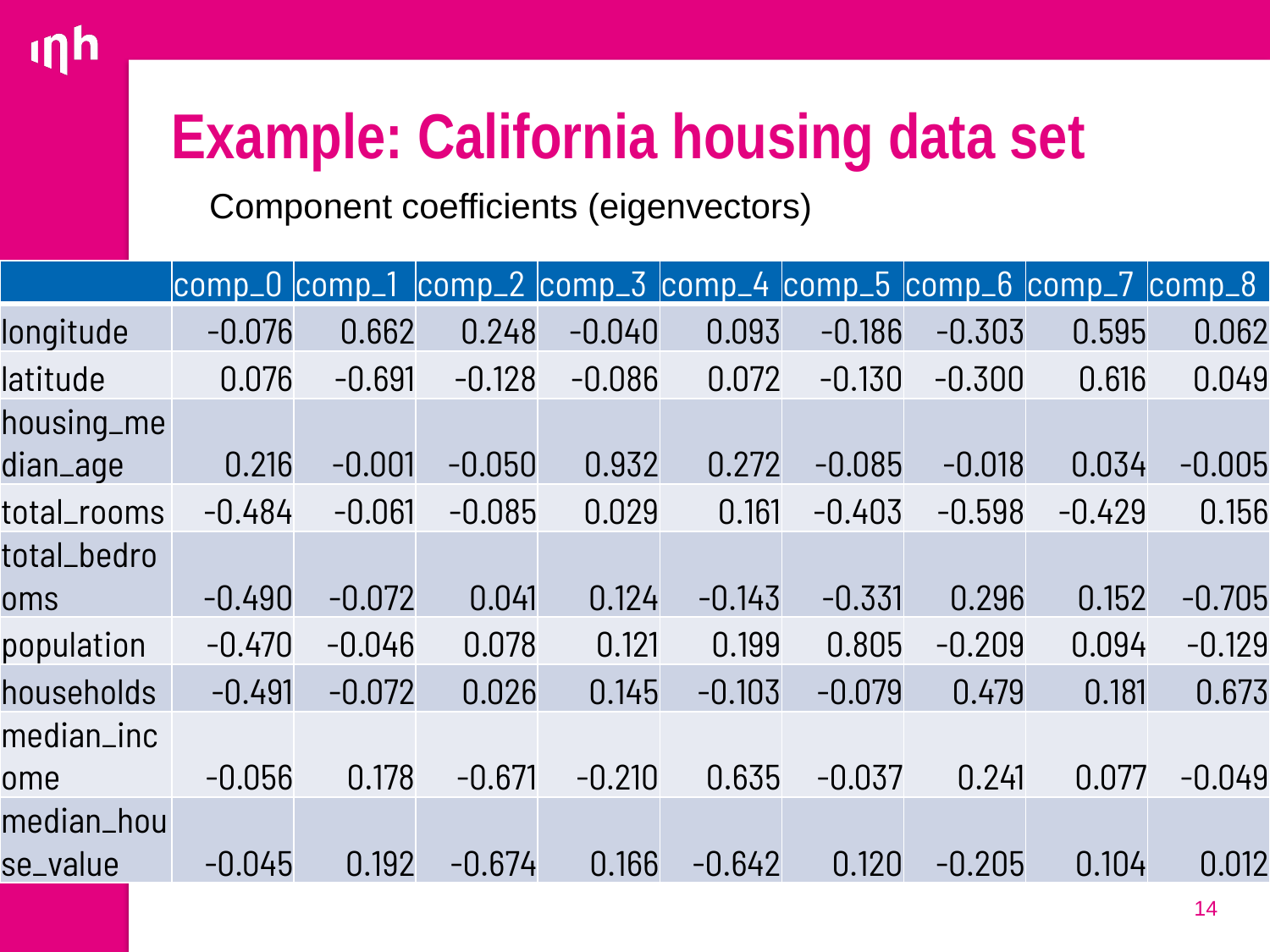

# Example: California housing data set
Component coefficients (eigenvectors)
|  | comp\_0 | comp\_1 | comp\_2 | comp\_3 | comp\_4 | comp\_5 | comp\_6 | comp\_7 | comp\_8 |
| --- | --- | --- | --- | --- | --- | --- | --- | --- | --- |
| longitude | -0.076 | 0.662 | 0.248 | -0.040 | 0.093 | -0.186 | -0.303 | 0.595 | 0.062 |
| latitude | 0.076 | -0.691 | -0.128 | -0.086 | 0.072 | -0.130 | -0.300 | 0.616 | 0.049 |
| housing\_median\_age | 0.216 | -0.001 | -0.050 | 0.932 | 0.272 | -0.085 | -0.018 | 0.034 | -0.005 |
| total\_rooms | -0.484 | -0.061 | -0.085 | 0.029 | 0.161 | -0.403 | -0.598 | -0.429 | 0.156 |
| total\_bedrooms | -0.490 | -0.072 | 0.041 | 0.124 | -0.143 | -0.331 | 0.296 | 0.152 | -0.705 |
| population | -0.470 | -0.046 | 0.078 | 0.121 | 0.199 | 0.805 | -0.209 | 0.094 | -0.129 |
| households | -0.491 | -0.072 | 0.026 | 0.145 | -0.103 | -0.079 | 0.479 | 0.181 | 0.673 |
| median\_income | -0.056 | 0.178 | -0.671 | -0.210 | 0.635 | -0.037 | 0.241 | 0.077 | -0.049 |
| median\_house\_value | -0.045 | 0.192 | -0.674 | 0.166 | -0.642 | 0.120 | -0.205 | 0.104 | 0.012 |
14